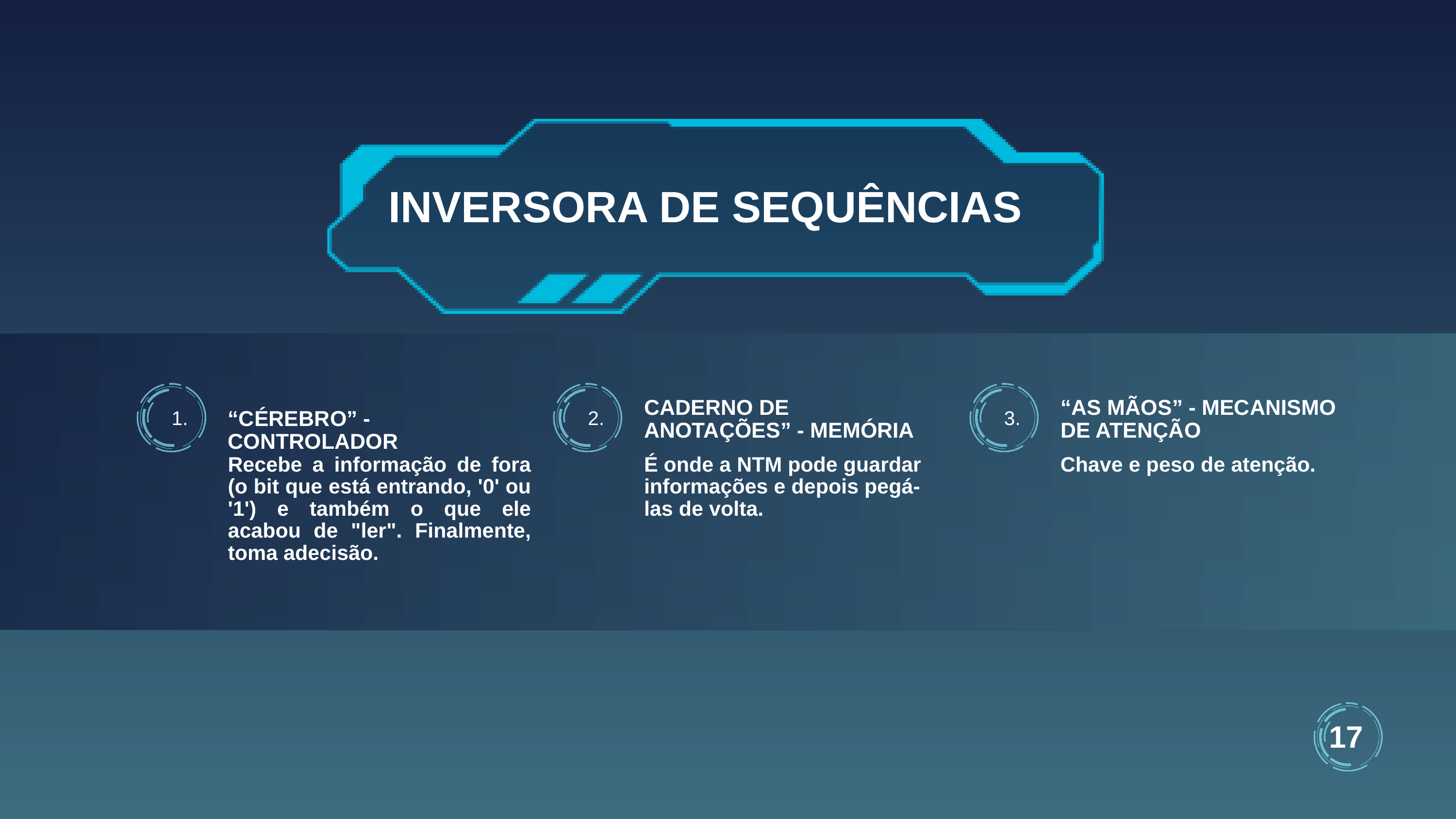

INVERSORA DE SEQUÊNCIAS

CADERNO DE ANOTAÇÕES” - MEMÓRIA
“AS MÃOS” - MECANISMO DE ATENÇÃO
“CÉREBRO” - CONTROLADOR
1.
2.
3.
Recebe a informação de fora (o bit que está entrando, '0' ou '1') e também o que ele acabou de "ler". Finalmente, toma adecisão.
É onde a NTM pode guardar informações e depois pegá-las de volta.
Chave e peso de atenção.

17